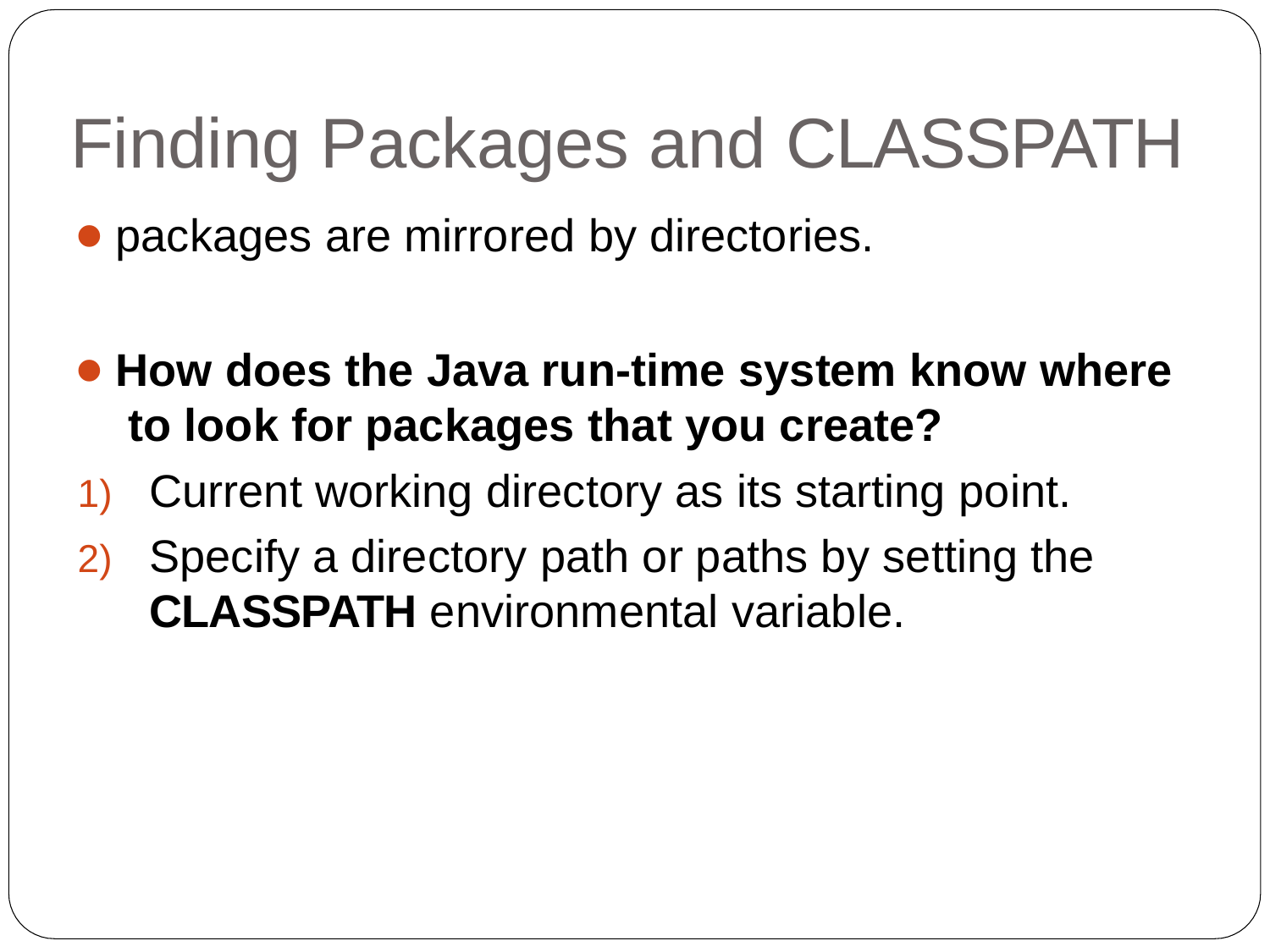

# Finding Packages and CLASSPATH
packages are mirrored by directories.

How does the Java run-time system know where  to look for packages that you create?
Current working directory as its starting point.
Specify a directory path or paths by setting the
CLASSPATH environmental variable.